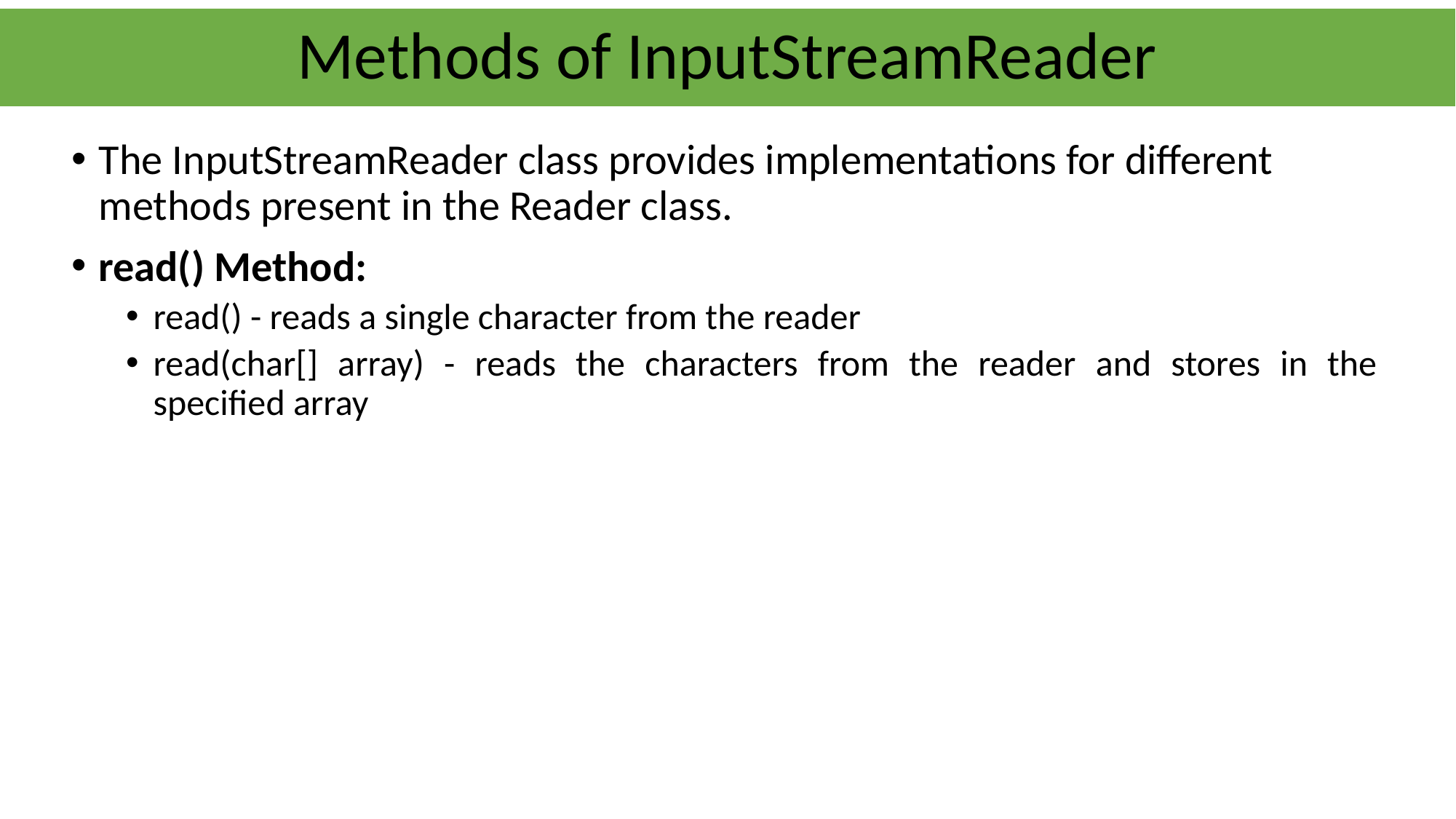

# Methods of InputStreamReader
The InputStreamReader class provides implementations for different methods present in the Reader class.
read() Method:
read() - reads a single character from the reader
read(char[] array) - reads the characters from the reader and stores in the specified array